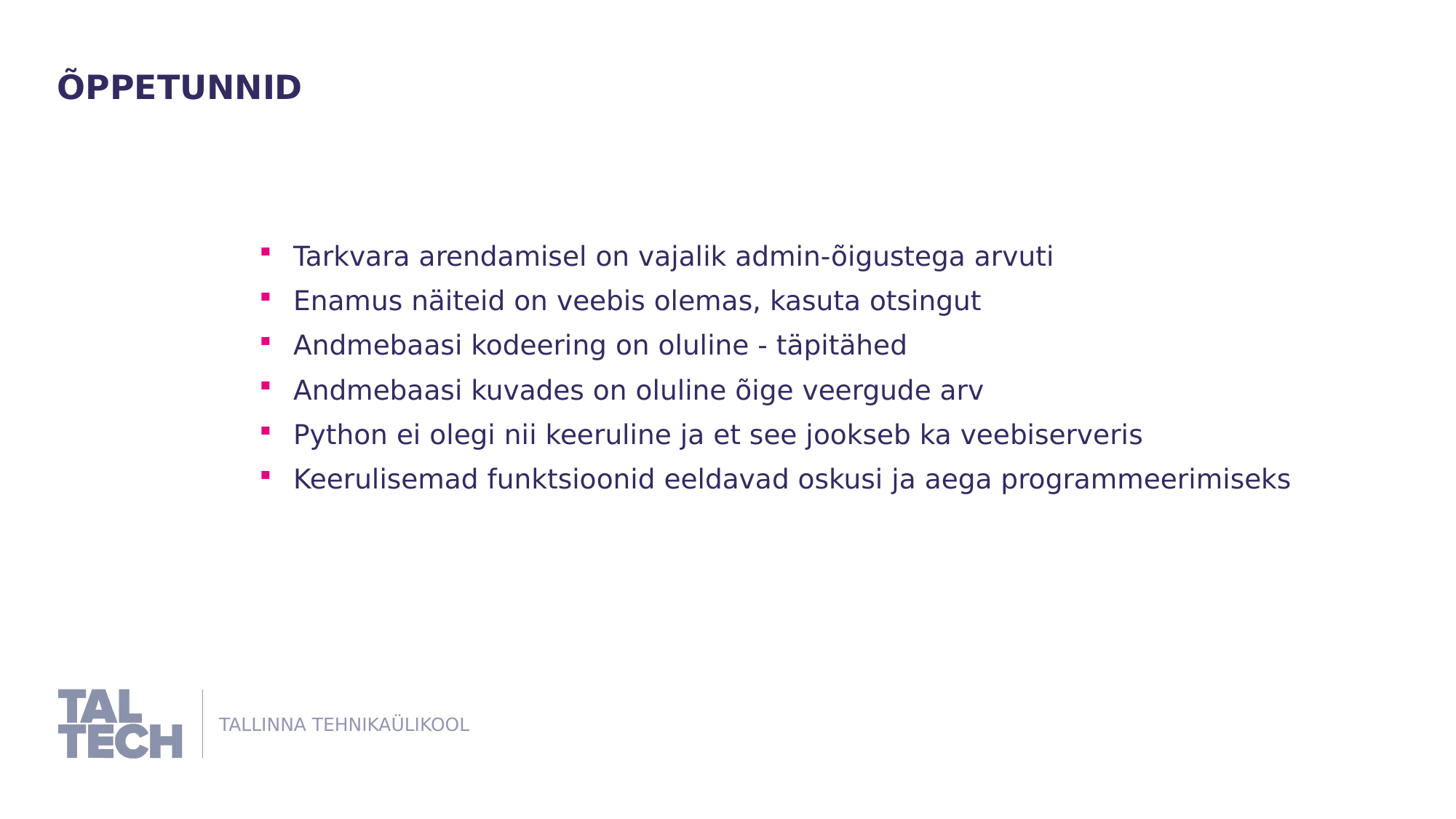

ÕPPETUNNID

Tarkvara arendamisel on vajalik admin-õigustega arvuti
Enamus näiteid on veebis olemas, kasuta otsingut
Andmebaasi kodeering on oluline - täpitähed
Andmebaasi kuvades on oluline õige veergude arv
Python ei olegi nii keeruline ja et see jookseb ka veebiserveris
Keerulisemad funktsioonid eeldavad oskusi ja aega programmeerimiseks